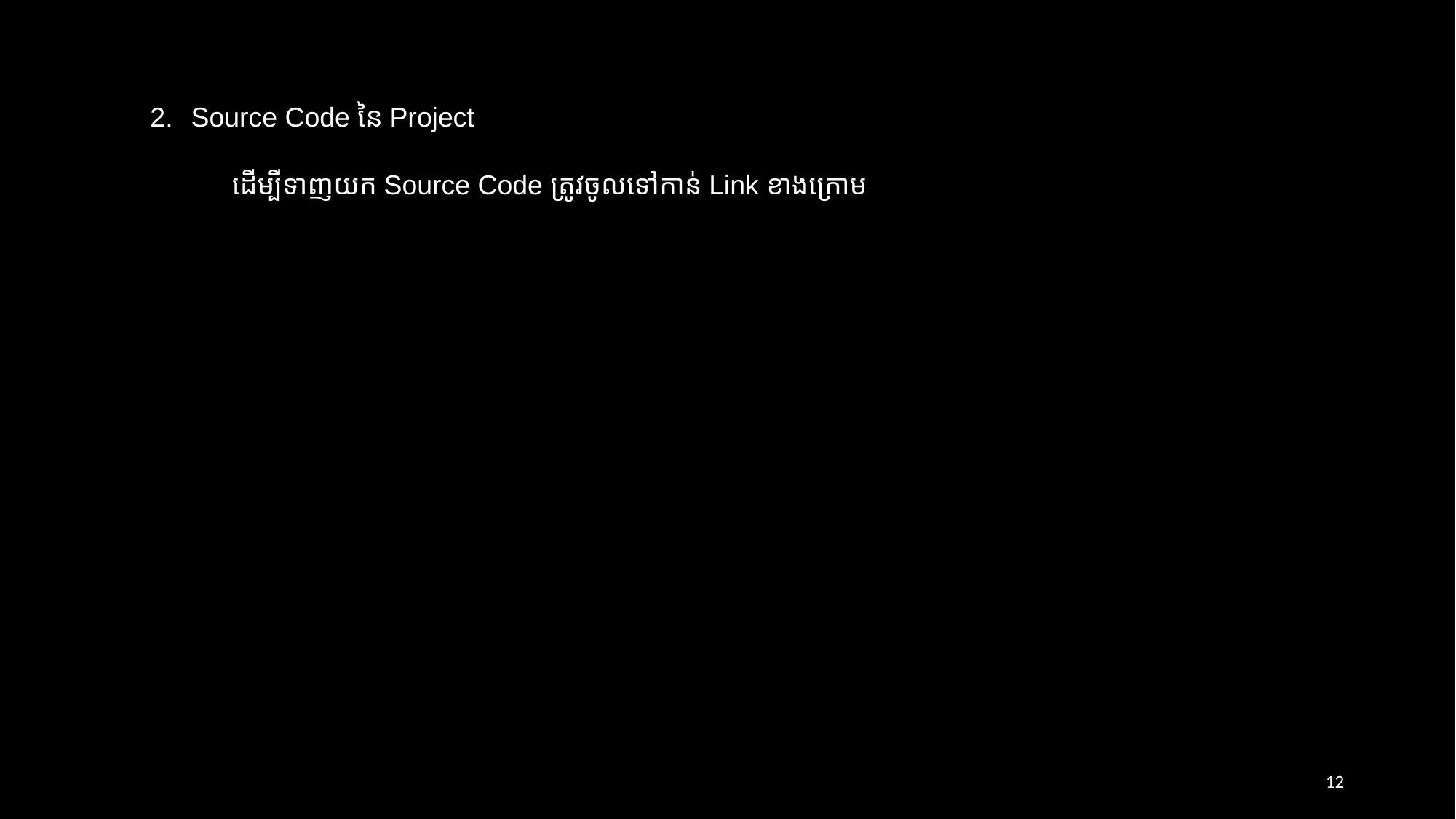

Source Code នៃ Project
ដើម្បីទាញយក Source Code ត្រូវចូលទៅកាន់ Link ខាងក្រោម
12